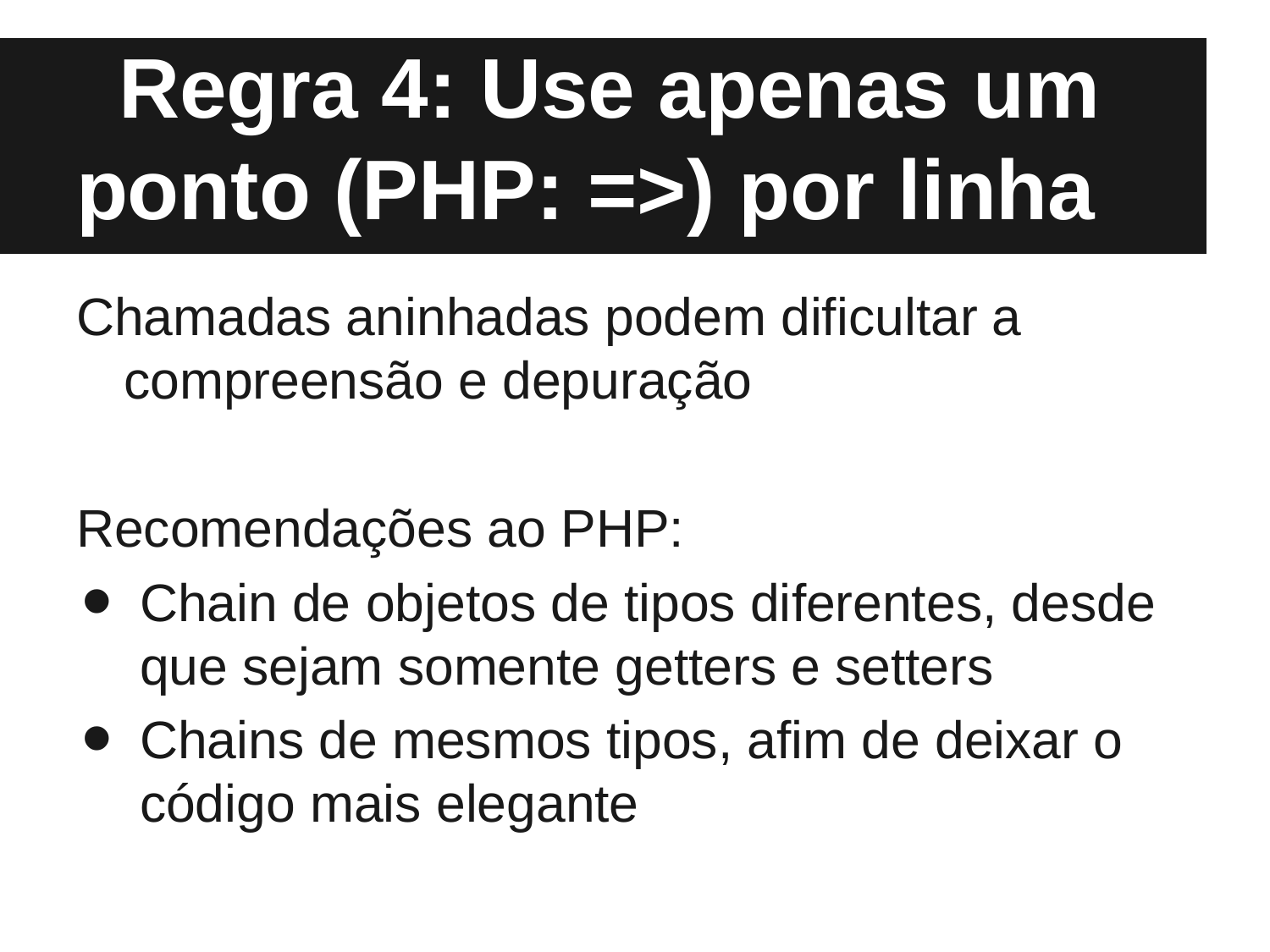

# Regra 4: Use apenas um ponto (PHP: =>) por linha
Chamadas aninhadas podem dificultar a compreensão e depuração

Recomendações ao PHP:
Chain de objetos de tipos diferentes, desde que sejam somente getters e setters
Chains de mesmos tipos, afim de deixar o código mais elegante